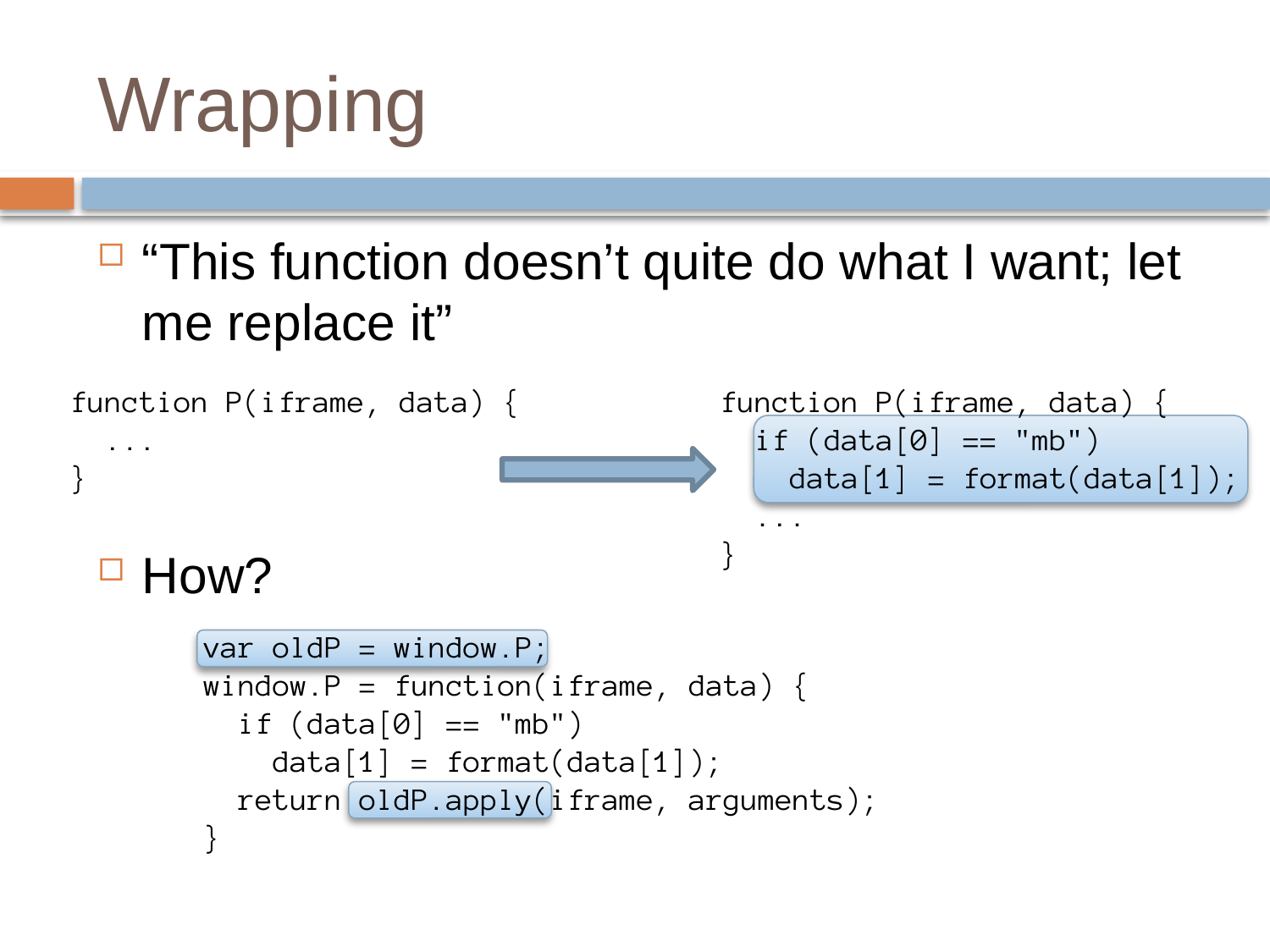

# Wrapping
“This function doesn’t quite do what I want; let me replace it”

How?
function P(iframe, data) {
  ...
}
function P(iframe, data) {
  if (data[0] == "mb")
    data[1] = format(data[1]);
  ...
}

var oldP = window.P;
window.P = function(iframe, data) {
  if (data[0] == "mb")
    data[1] = format(data[1]);
  return oldP.apply(iframe, arguments);
}